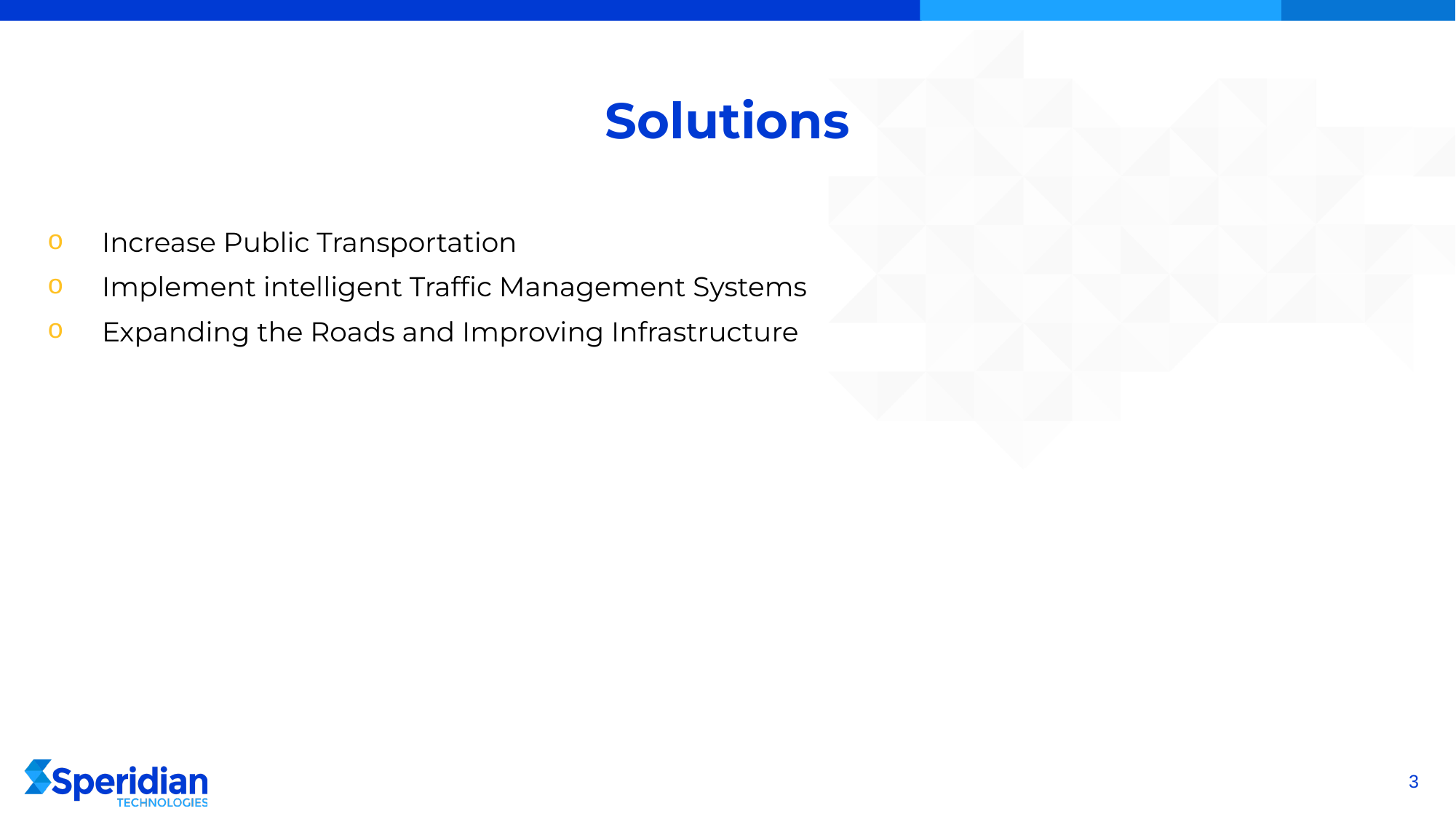

# Solutions
Increase Public Transportation
Implement intelligent Traffic Management Systems
Expanding the Roads and Improving Infrastructure

3